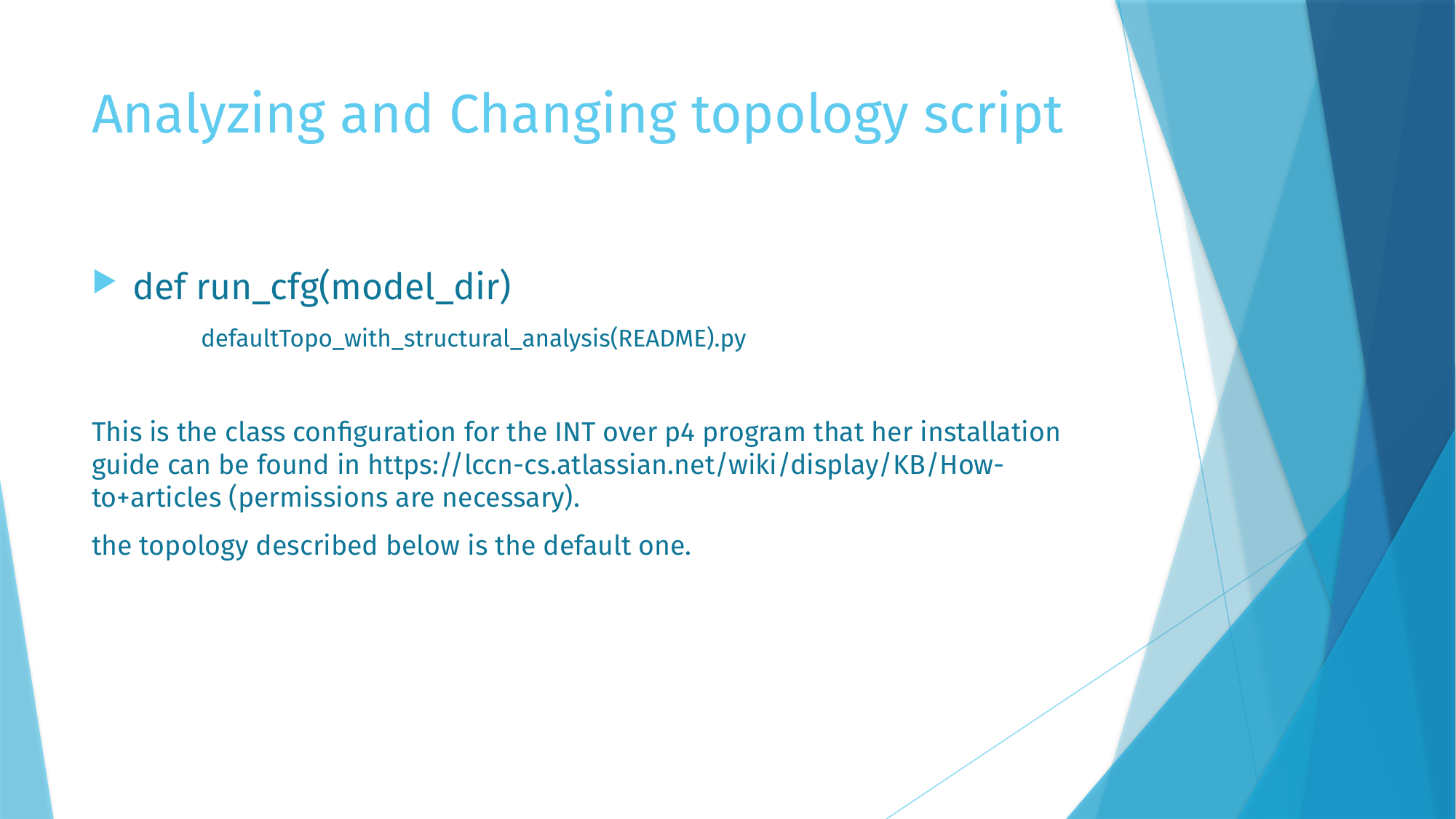

# Analyzing and Changing topology script
def run_cfg(model_dir)
	defaultTopo_with_structural_analysis(README).py

This is the class configuration for the INT over p4 program that her installation guide can be found in https://lccn-cs.atlassian.net/wiki/display/KB/How-to+articles (permissions are necessary).
the topology described below is the default one.